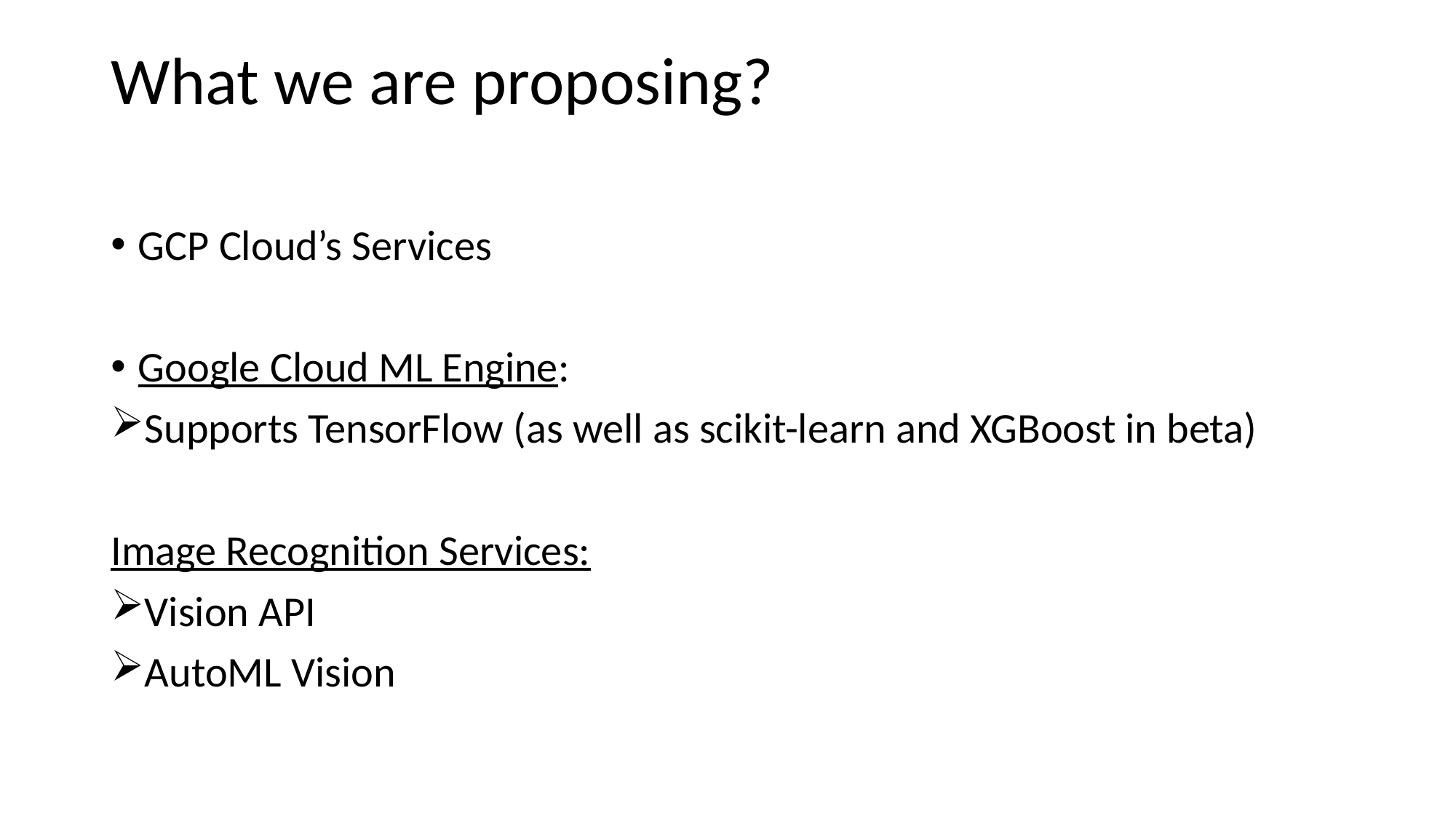

# What we are proposing?
GCP Cloud’s Services

Google Cloud ML Engine:
Supports TensorFlow (as well as scikit-learn and XGBoost in beta)

Image Recognition Services:
Vision API
AutoML Vision